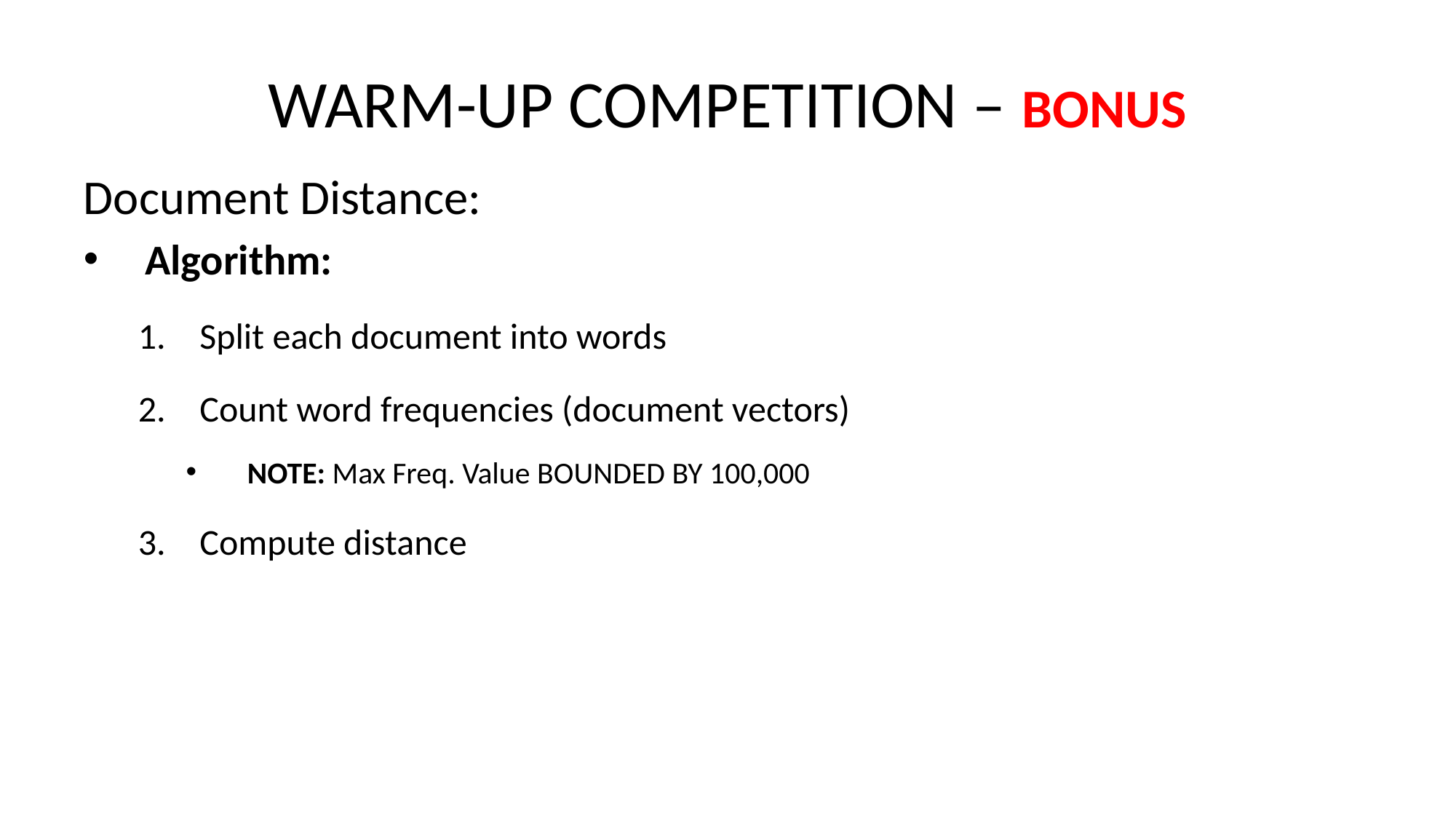

# WARM-UP COMPETITION – BONUS
Document Distance:
Algorithm:
Split each document into words
Count word frequencies (document vectors)
NOTE: Max Freq. Value BOUNDED BY 100,000
Compute distance